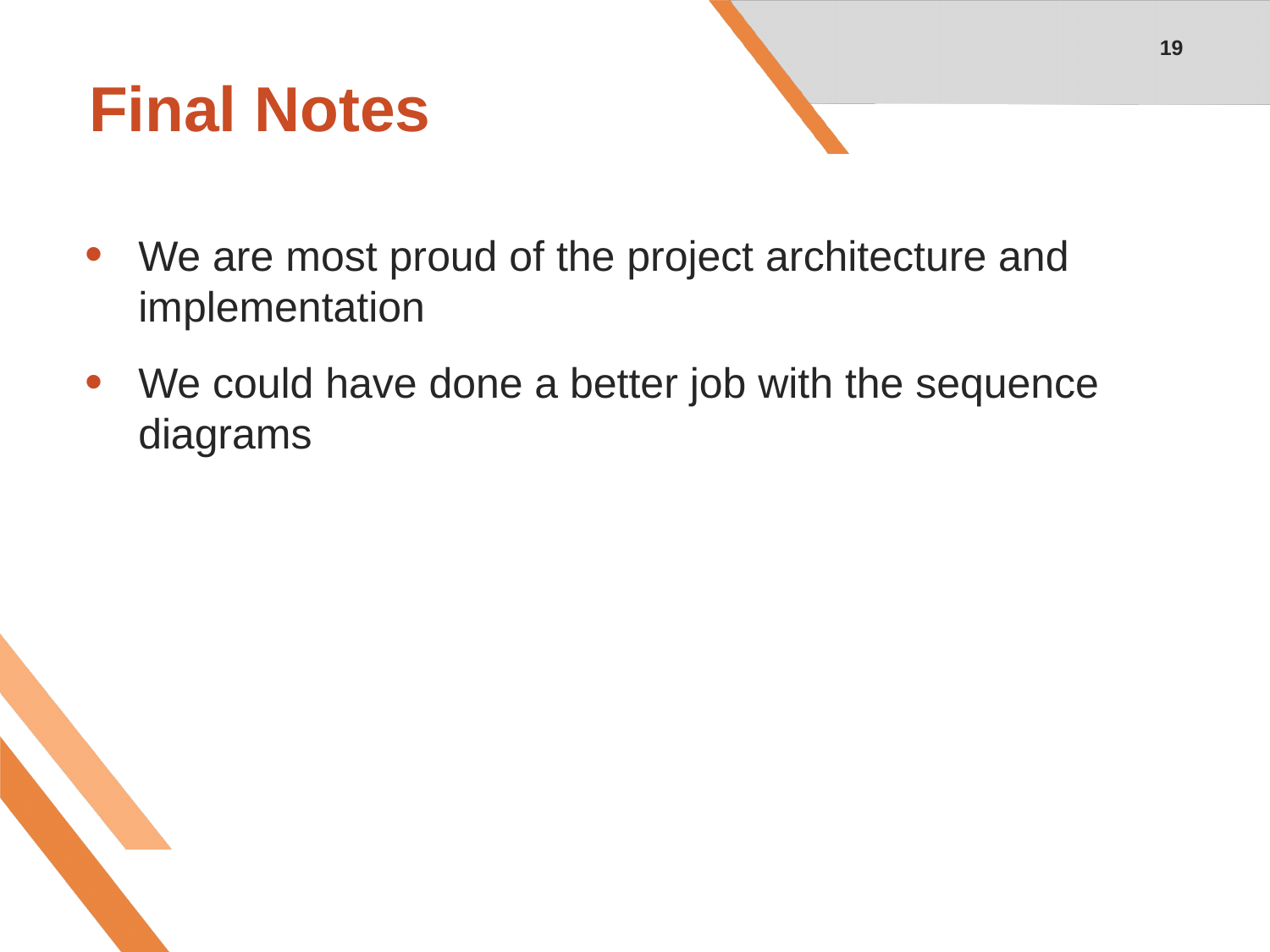

19
# Final Notes
We are most proud of the project architecture and implementation
We could have done a better job with the sequence diagrams